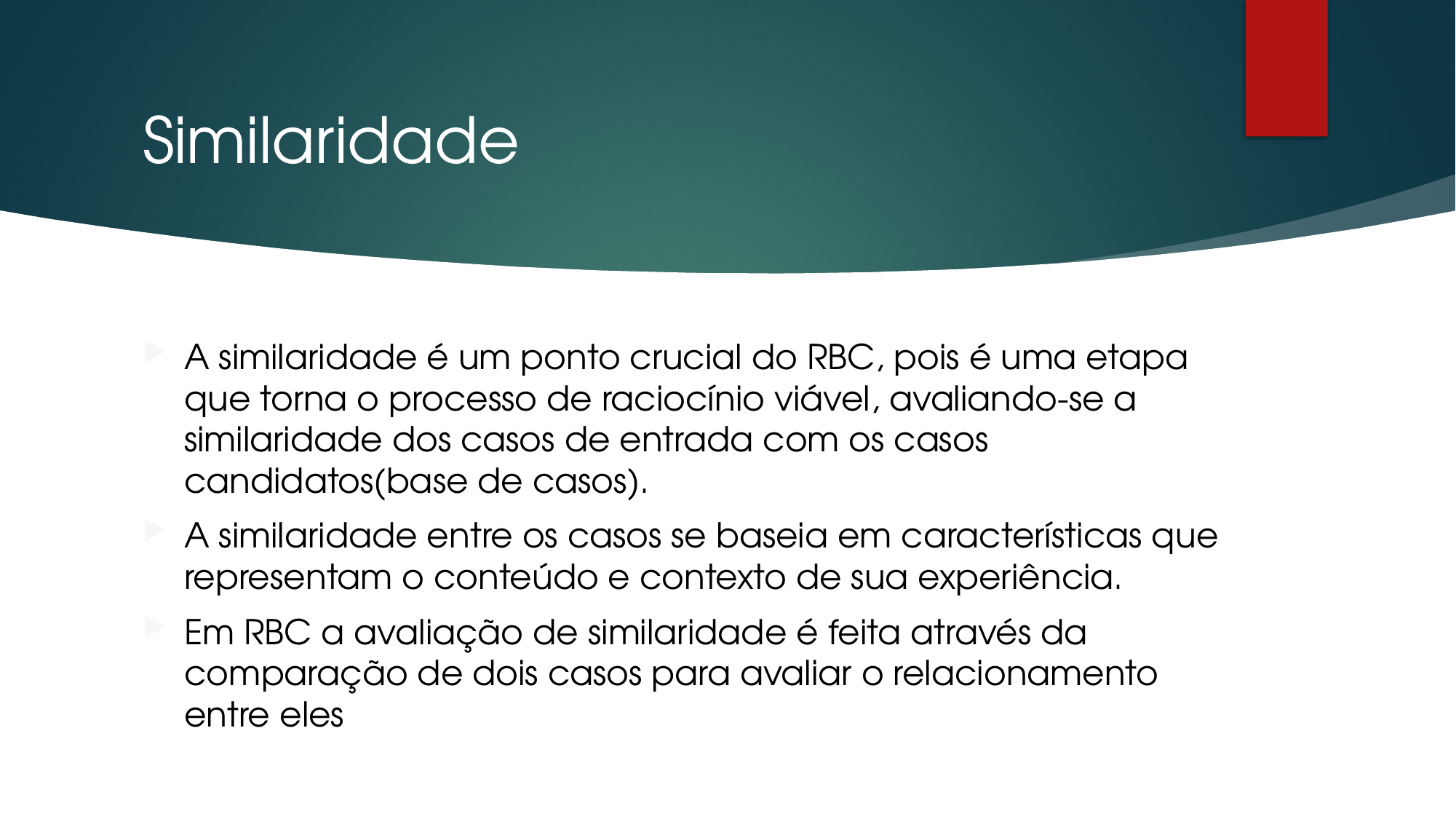

# Similaridade

A similaridade é um ponto crucial do RBC, pois é uma etapa que torna o processo de raciocínio viável, avaliando-se a similaridade dos casos de entrada com os casos candidatos(base de casos).
A similaridade entre os casos se baseia em características que representam o conteúdo e contexto de sua experiência.
Em RBC a avaliação de similaridade é feita através da comparação de dois casos para avaliar o relacionamento entre eles